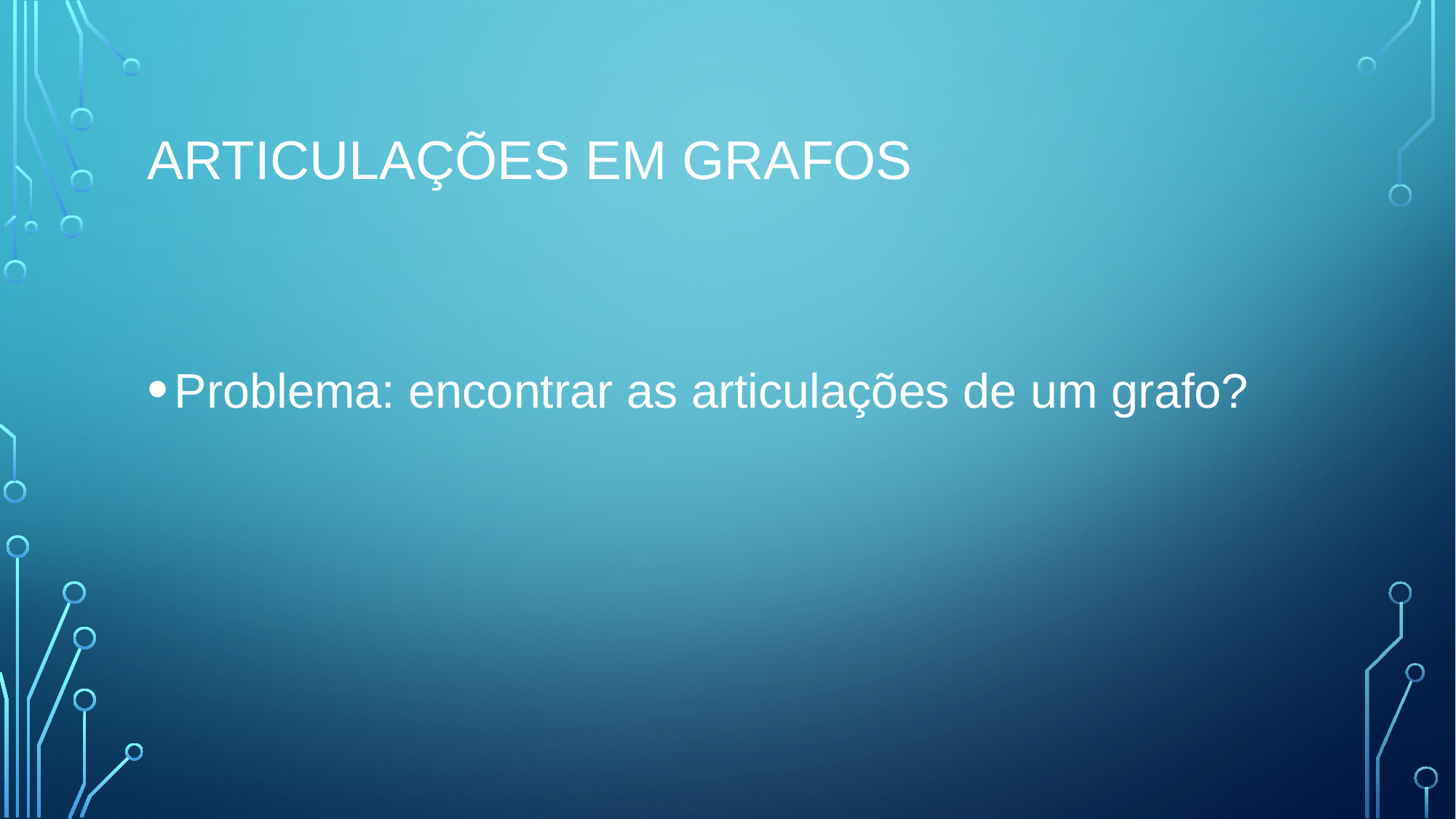

# Articulações em grafos

Problema: encontrar as articulações de um grafo?